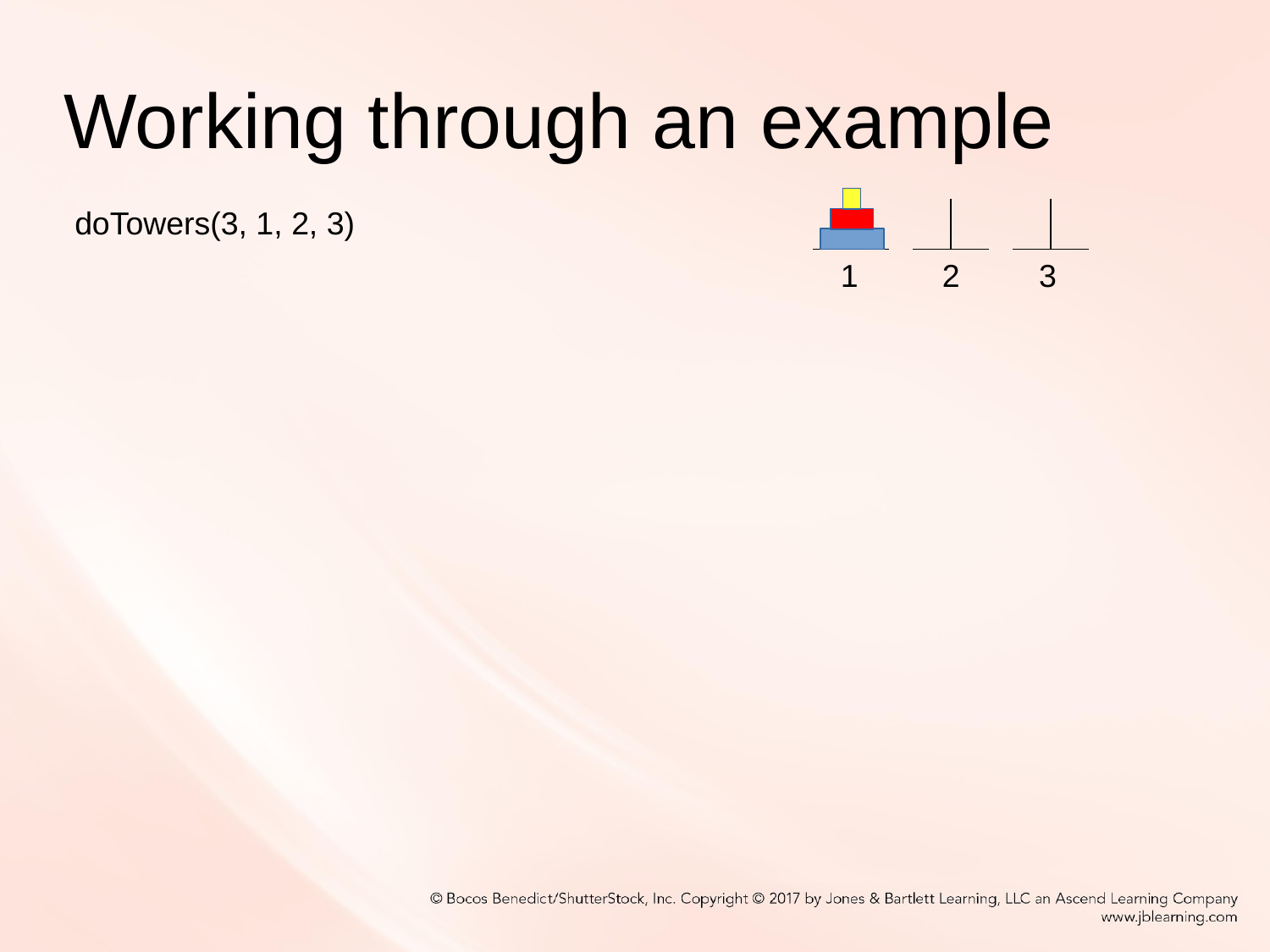

Working through an example

doTowers(3, 1, 2, 3)

1
2
3